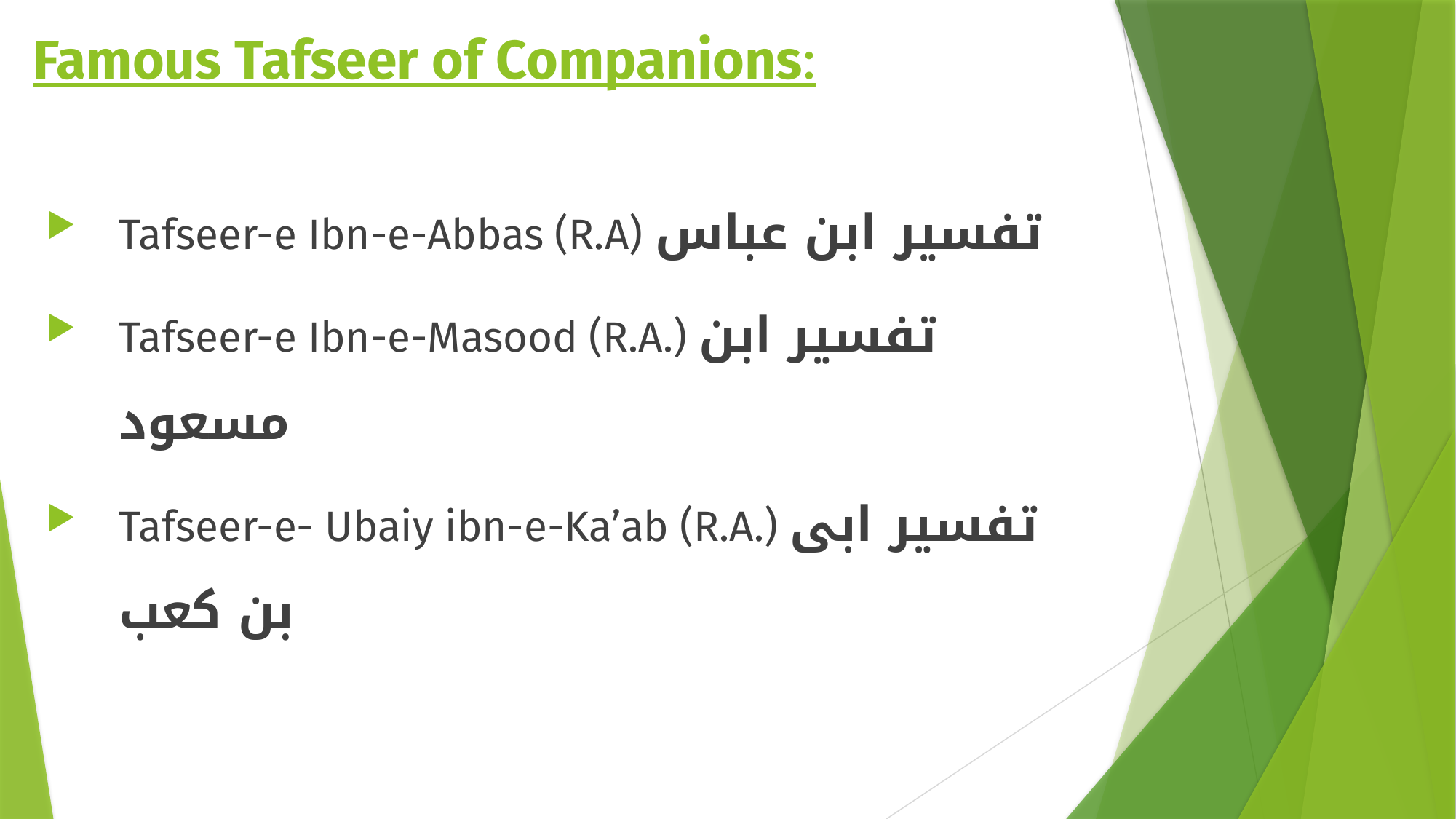

# Famous Tafseer of Companions:
Tafseer-e Ibn-e-Abbas (R.A) تفسیر ابن عباس
Tafseer-e Ibn-e-Masood (R.A.) تفسیر ابن مسعود
Tafseer-e- Ubaiy ibn-e-Ka’ab (R.A.) تفسیر ابی بن کعب